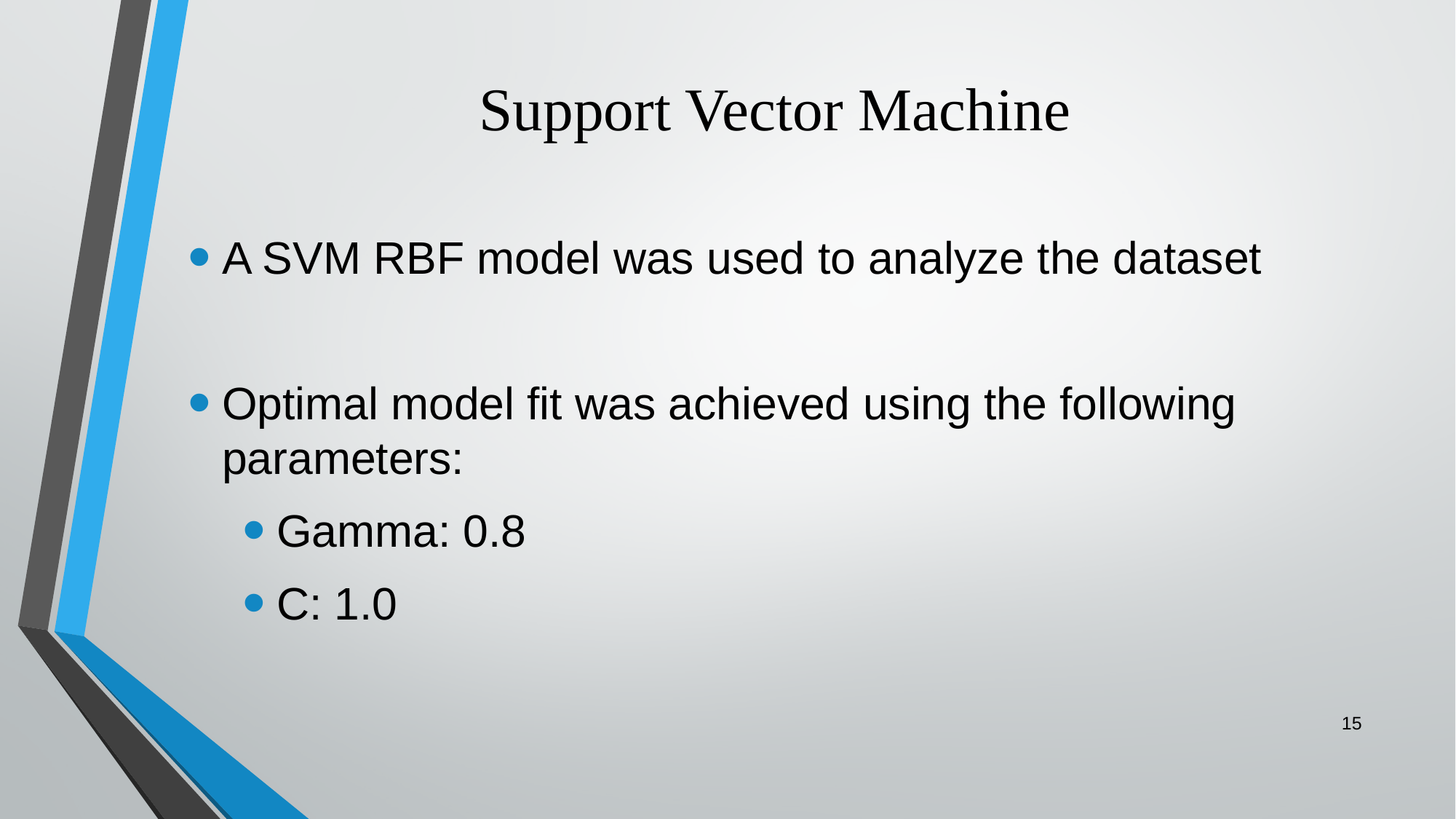

# Support Vector Machine
A SVM RBF model was used to analyze the dataset

Optimal model fit was achieved using the following parameters:
Gamma: 0.8
C: 1.0
15